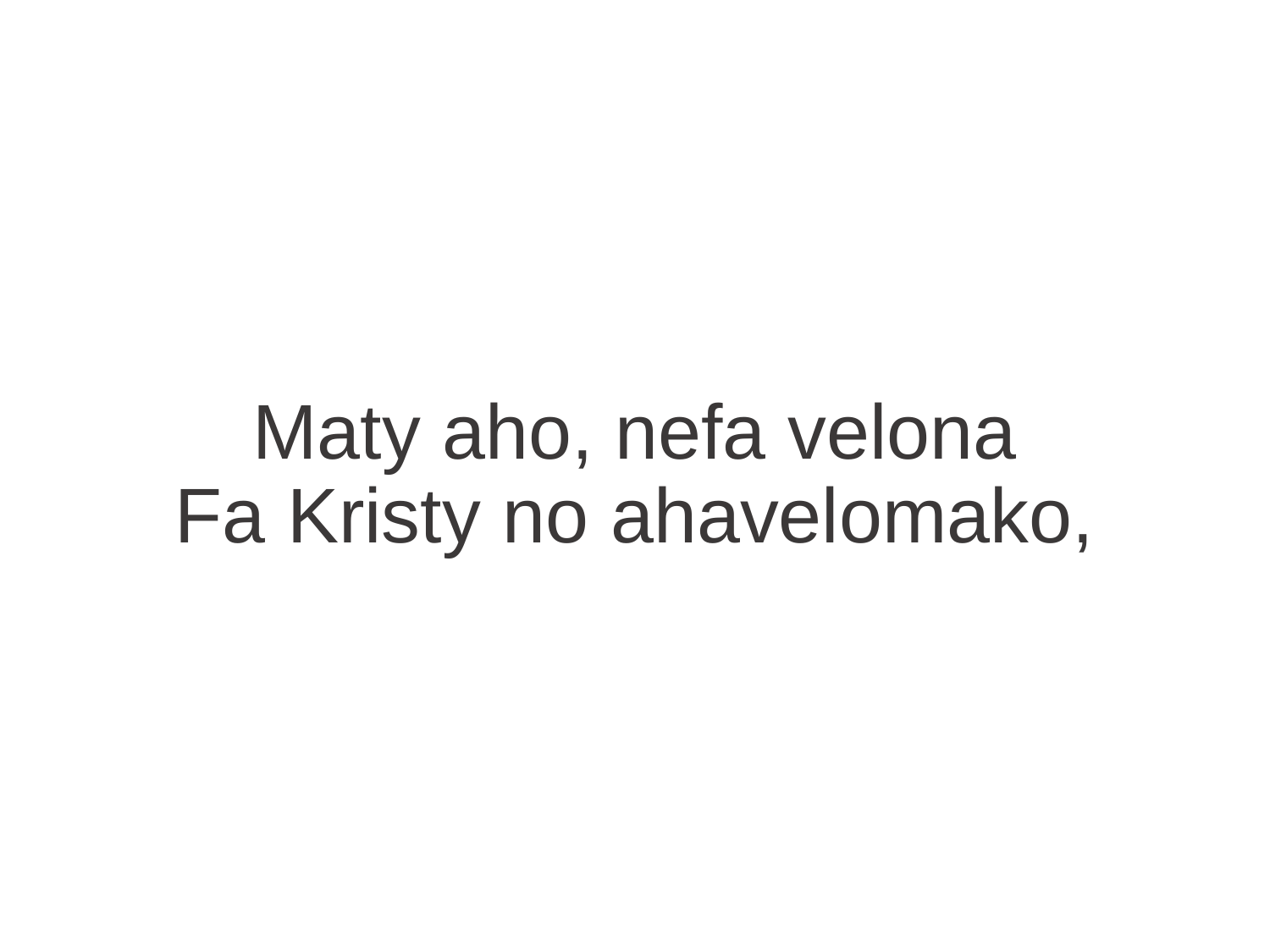

Maty aho, nefa velona
Fa Kristy no ahavelomako,